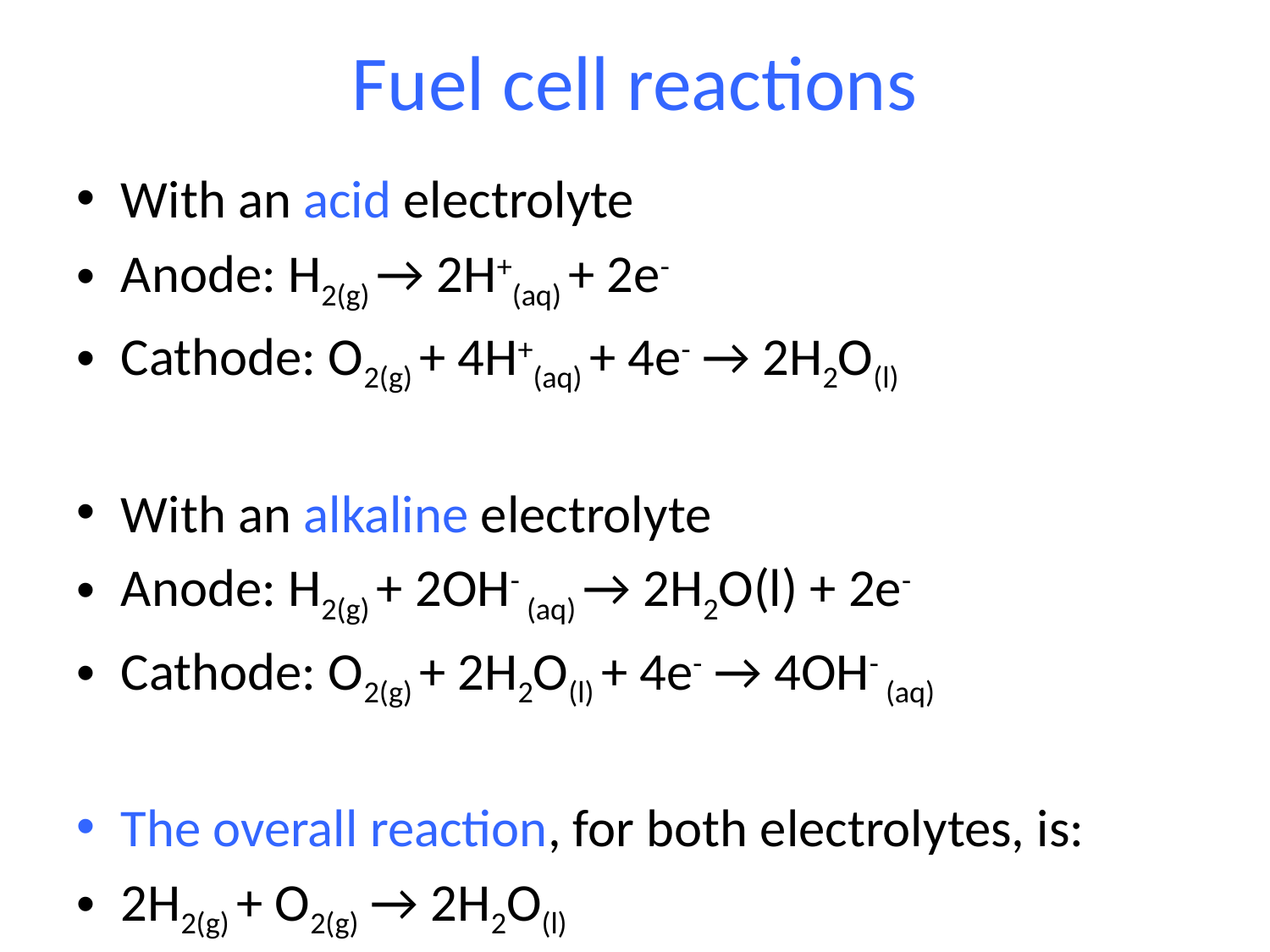

# Fuel cell reactions
With an acid electrolyte
Anode: H2(g) → 2H+(aq) + 2e-
Cathode: O2(g) + 4H+(aq) + 4e- → 2H2O(l)

With an alkaline electrolyte
Anode: H2(g) + 2OH- (aq) → 2H2O(l) + 2e-
Cathode: O2(g) + 2H2O(l) + 4e- → 4OH- (aq)

The overall reaction, for both electrolytes, is:
2H2(g) + O2(g) → 2H2O(l)